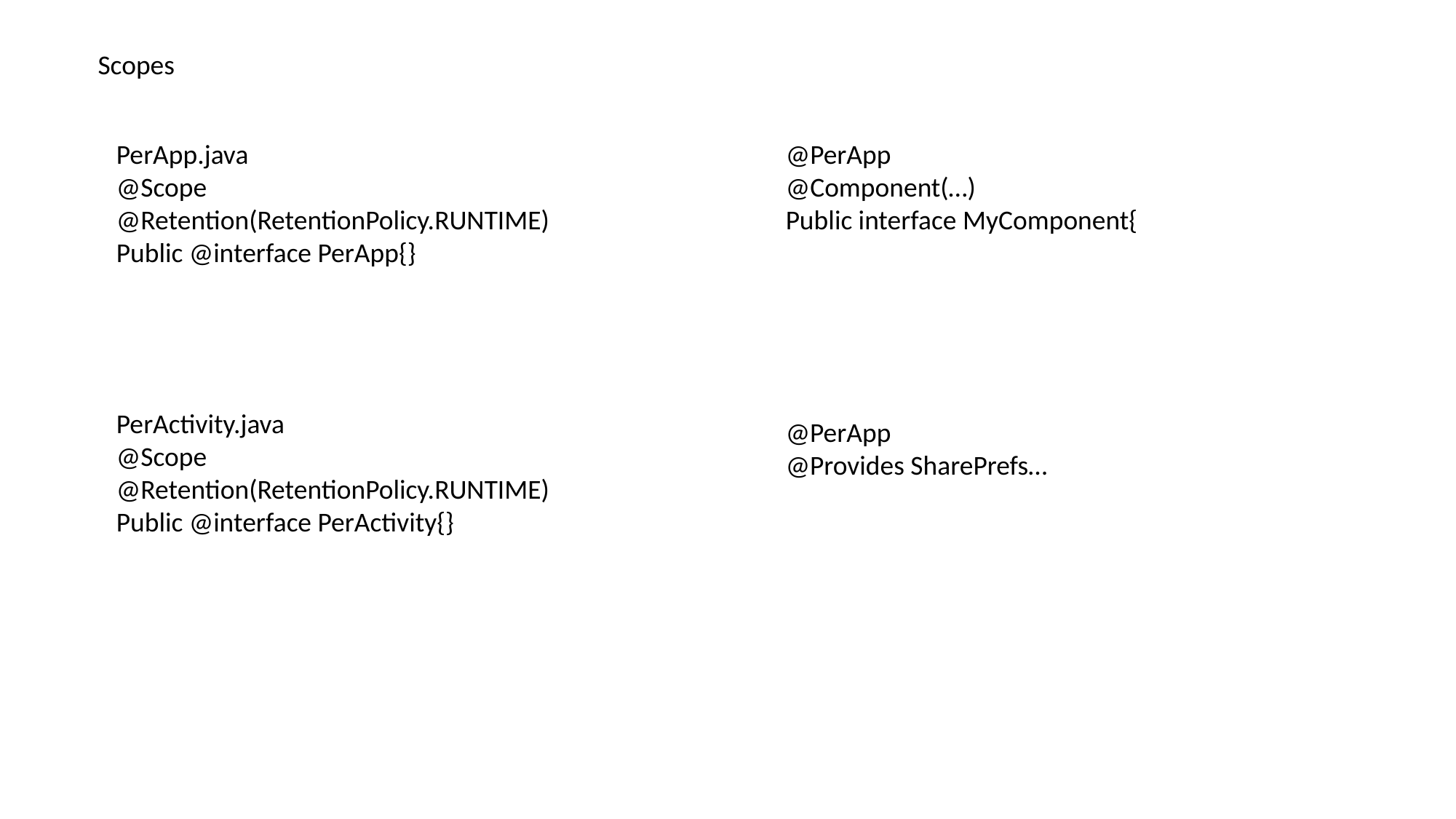

Scopes
PerApp.java
@Scope
@Retention(RetentionPolicy.RUNTIME)
Public @interface PerApp{}
@PerApp
@Component(…)
Public interface MyComponent{
PerActivity.java
@Scope
@Retention(RetentionPolicy.RUNTIME)
Public @interface PerActivity{}
@PerApp
@Provides SharePrefs…